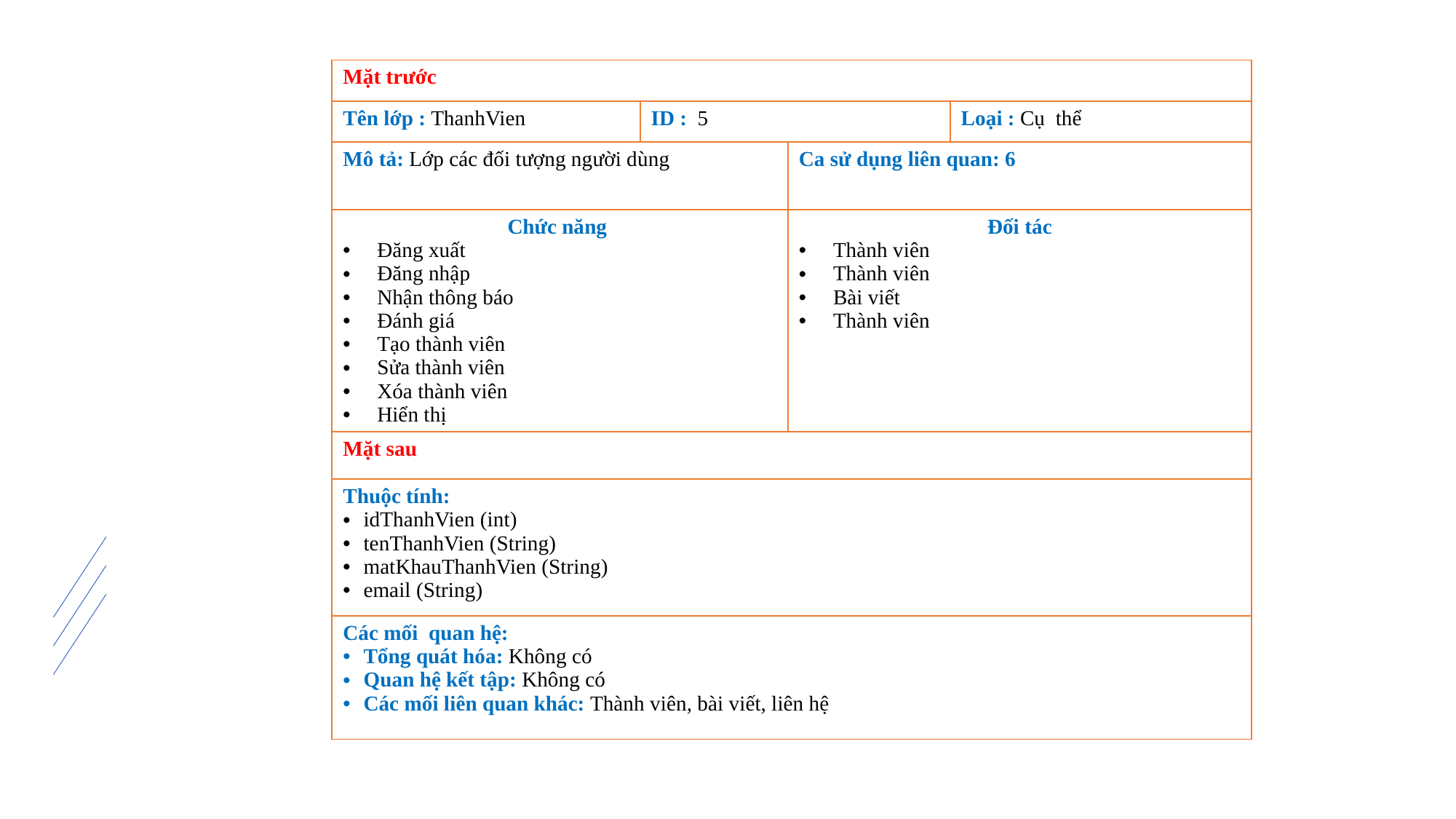

| Mặt trước |  |  |  |
| --- | --- | --- | --- |
| Tên lớp : ThanhVien | ID : 5 |  | Loại : Cụ thể |
| Mô tả: Lớp các đối tượng người dùng |  | Ca sử dụng liên quan: 6 |  |
| Chức năng Đăng xuất Đăng nhập Nhận thông báo Đánh giá Tạo thành viên Sửa thành viên Xóa thành viên Hiển thị |  | Đối tác Thành viên Thành viên Bài viết Thành viên |  |
| Mặt sau |  |  |  |
| Thuộc tính: idThanhVien (int) tenThanhVien (String) matKhauThanhVien (String) email (String) |  |  |  |
| Các mối quan hệ: Tổng quát hóa: Không có Quan hệ kết tập: Không có Các mối liên quan khác: Thành viên, bài viết, liên hệ |  |  |  |